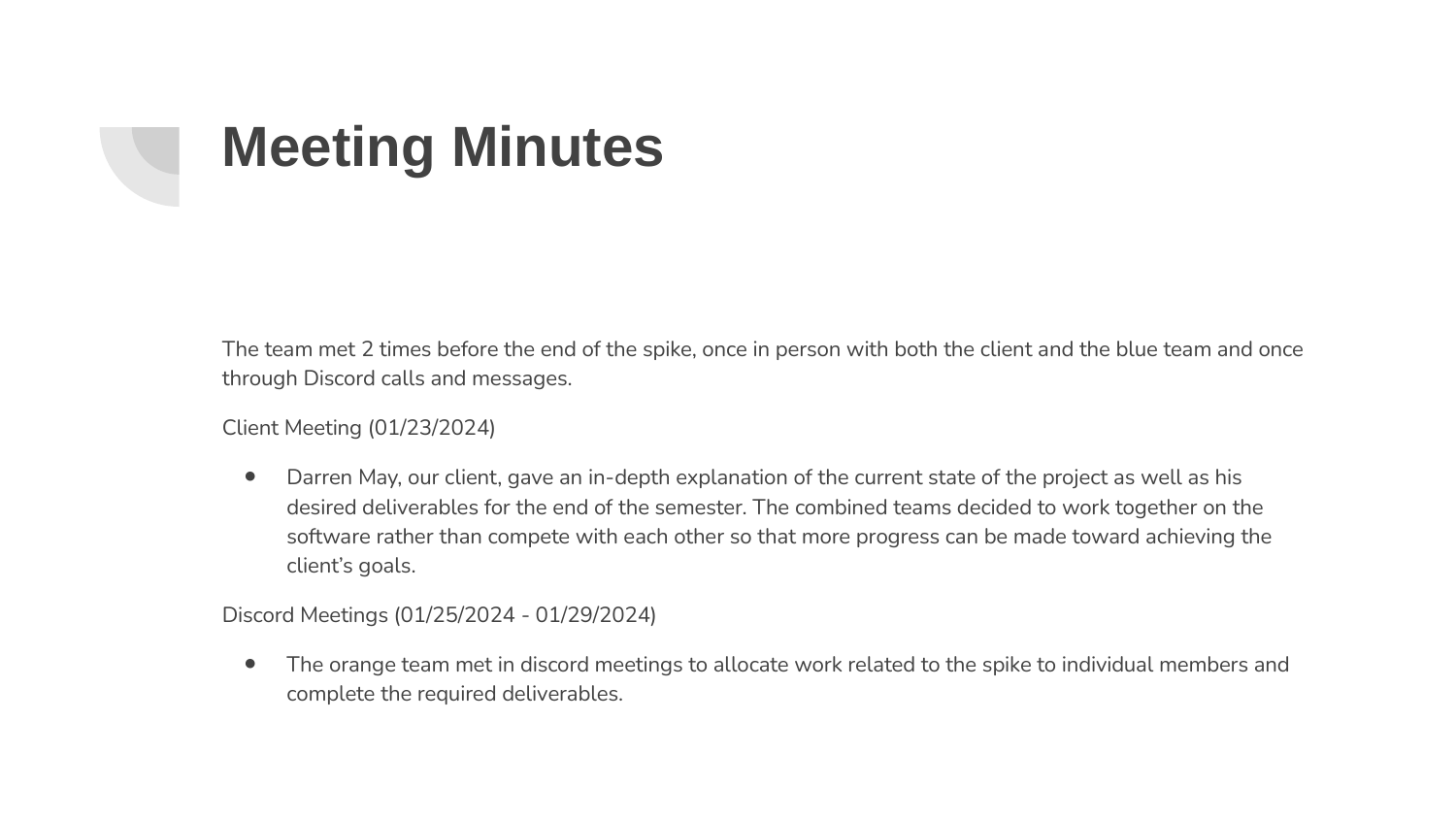

# Meeting Minutes
The team met 2 times before the end of the spike, once in person with both the client and the blue team and once through Discord calls and messages.
Client Meeting (01/23/2024)
Darren May, our client, gave an in-depth explanation of the current state of the project as well as his desired deliverables for the end of the semester. The combined teams decided to work together on the software rather than compete with each other so that more progress can be made toward achieving the client’s goals.
Discord Meetings (01/25/2024 - 01/29/2024)
The orange team met in discord meetings to allocate work related to the spike to individual members and complete the required deliverables.